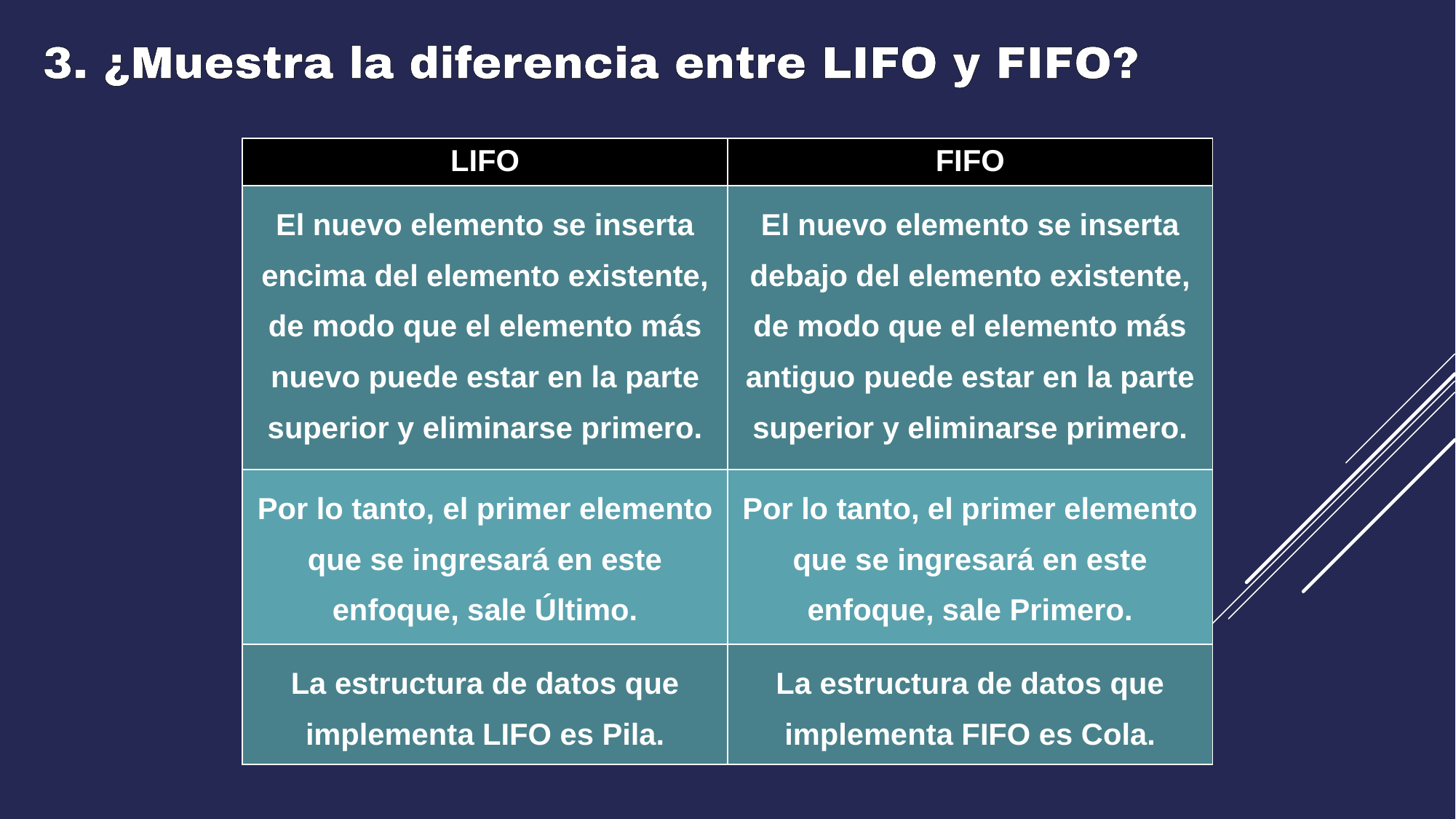

3. ¿Muestra la diferencia entre LIFO y FIFO?
| LIFO | FIFO |
| --- | --- |
| El nuevo elemento se inserta encima del elemento existente, de modo que el elemento más nuevo puede estar en la parte superior y eliminarse primero. | El nuevo elemento se inserta debajo del elemento existente, de modo que el elemento más antiguo puede estar en la parte superior y eliminarse primero. |
| Por lo tanto, el primer elemento que se ingresará en este enfoque, sale Último. | Por lo tanto, el primer elemento que se ingresará en este enfoque, sale Primero. |
| La estructura de datos que implementa LIFO es Pila. | La estructura de datos que implementa FIFO es Cola. |